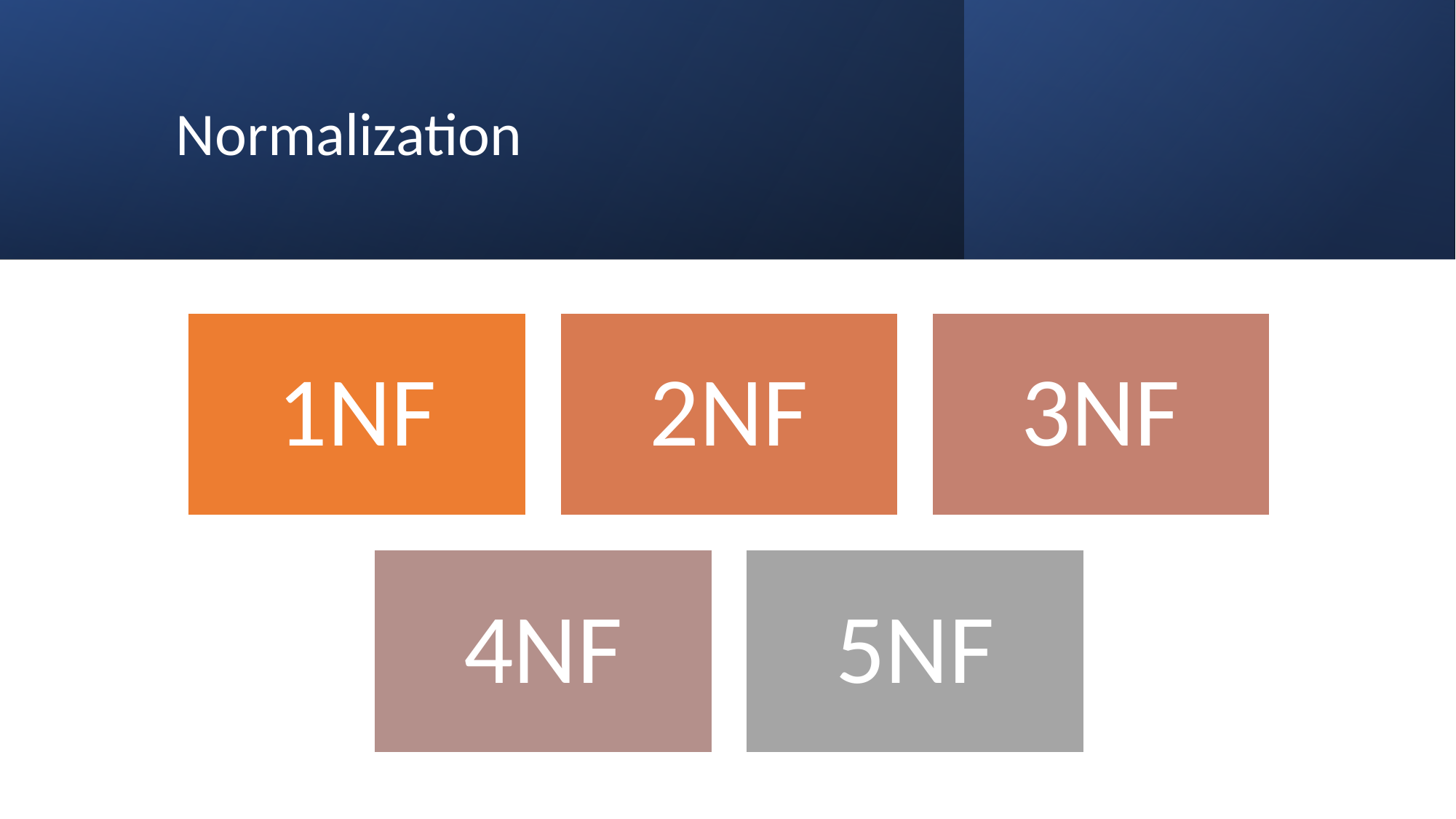

# Normalization
1NF
2NF
3NF
4NF
5NF